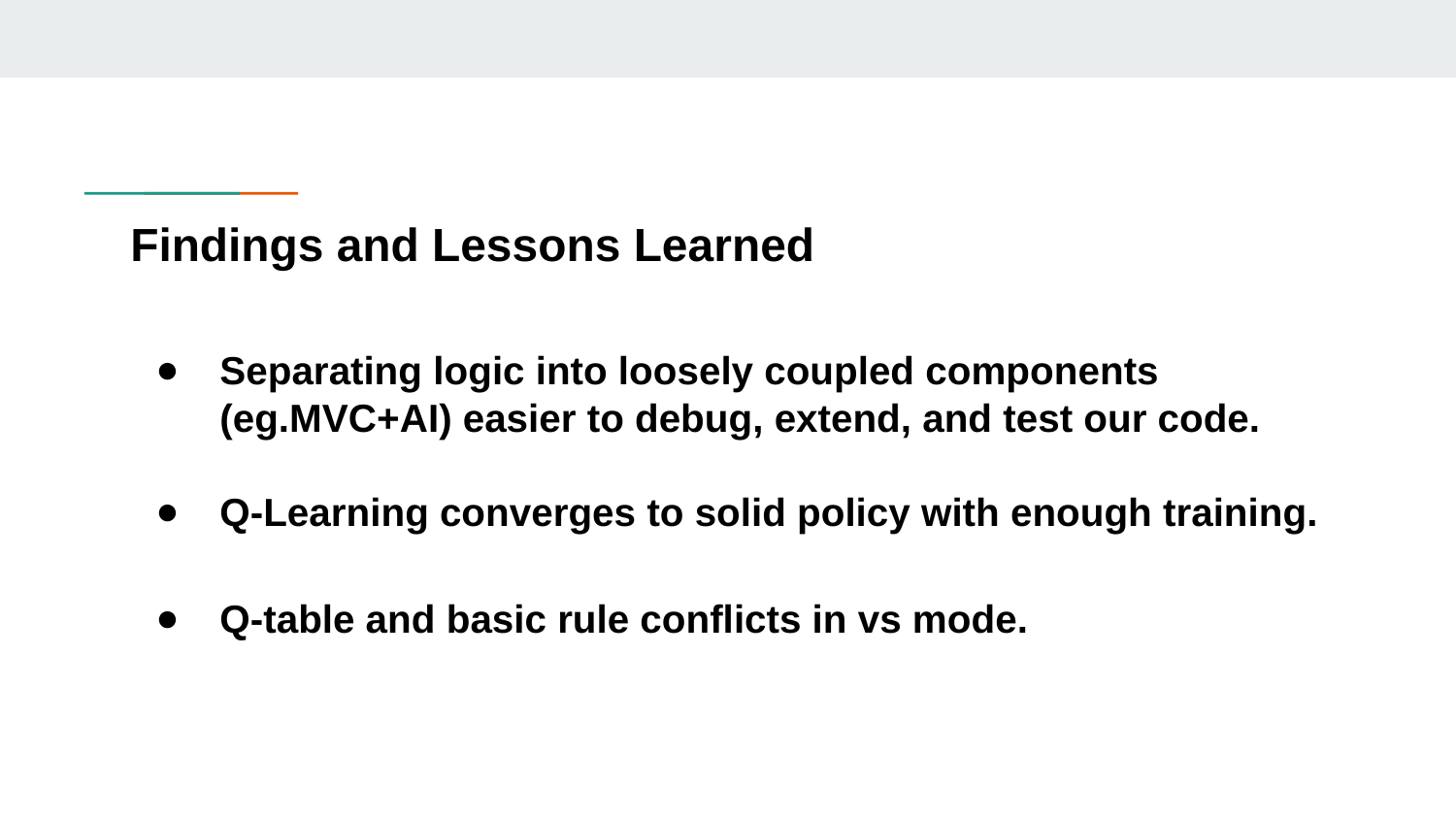

# Findings and Lessons Learned

Separating logic into loosely coupled components (eg.MVC+AI) easier to debug, extend, and test our code.

Q-Learning converges to solid policy with enough training.

Q-table and basic rule conflicts in vs mode.